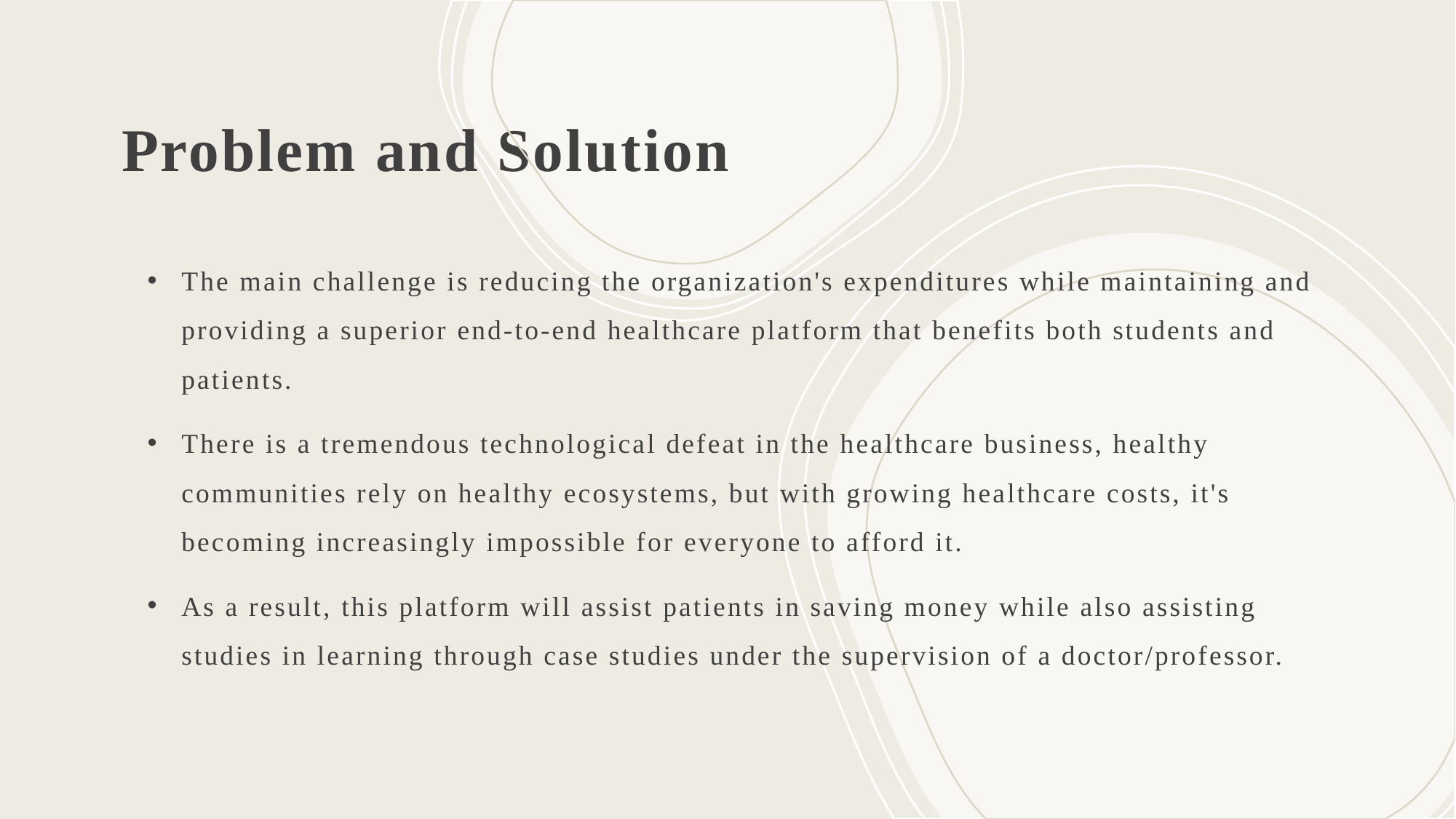

# Problem and Solution

The main challenge is reducing the organization's expenditures while maintaining and providing a superior end-to-end healthcare platform that benefits both students and patients.
There is a tremendous technological defeat in the healthcare business, healthy communities rely on healthy ecosystems, but with growing healthcare costs, it's becoming increasingly impossible for everyone to afford it.
As a result, this platform will assist patients in saving money while also assisting studies in learning through case studies under the supervision of a doctor/professor.

INFO 5100 | Dr. (Prof.) Kal Bugrara
2